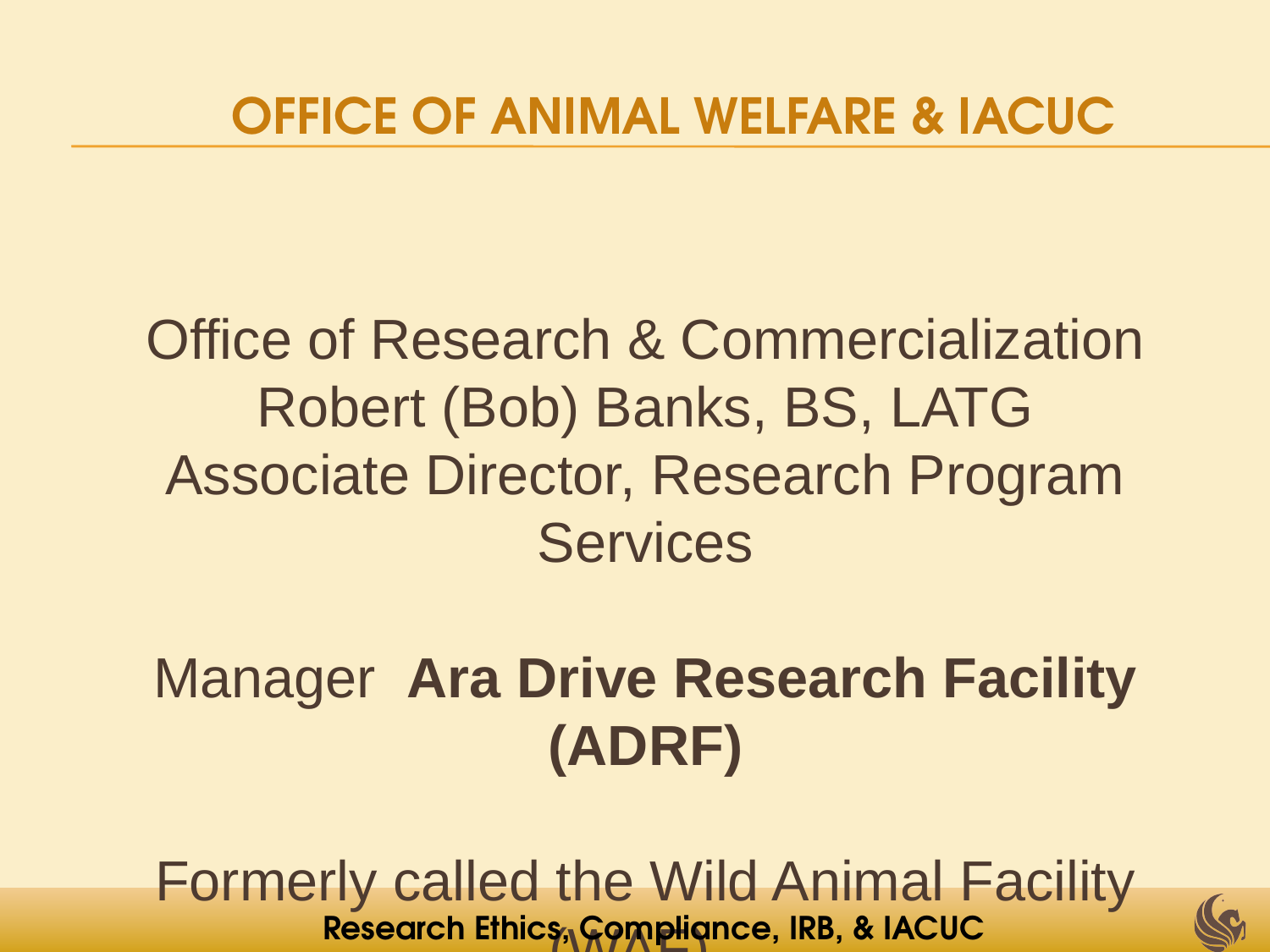

# OFFICE OF ANIMAL WELFARE & IACUC
Office of Research & Commercialization
Robert (Bob) Banks, BS, LATG
Associate Director, Research Program Services

Manager  Ara Drive Research Facility (ADRF)

Formerly called the Wild Animal Facility (WAF)
Research Ethics, Compliance, IRB, & IACUC